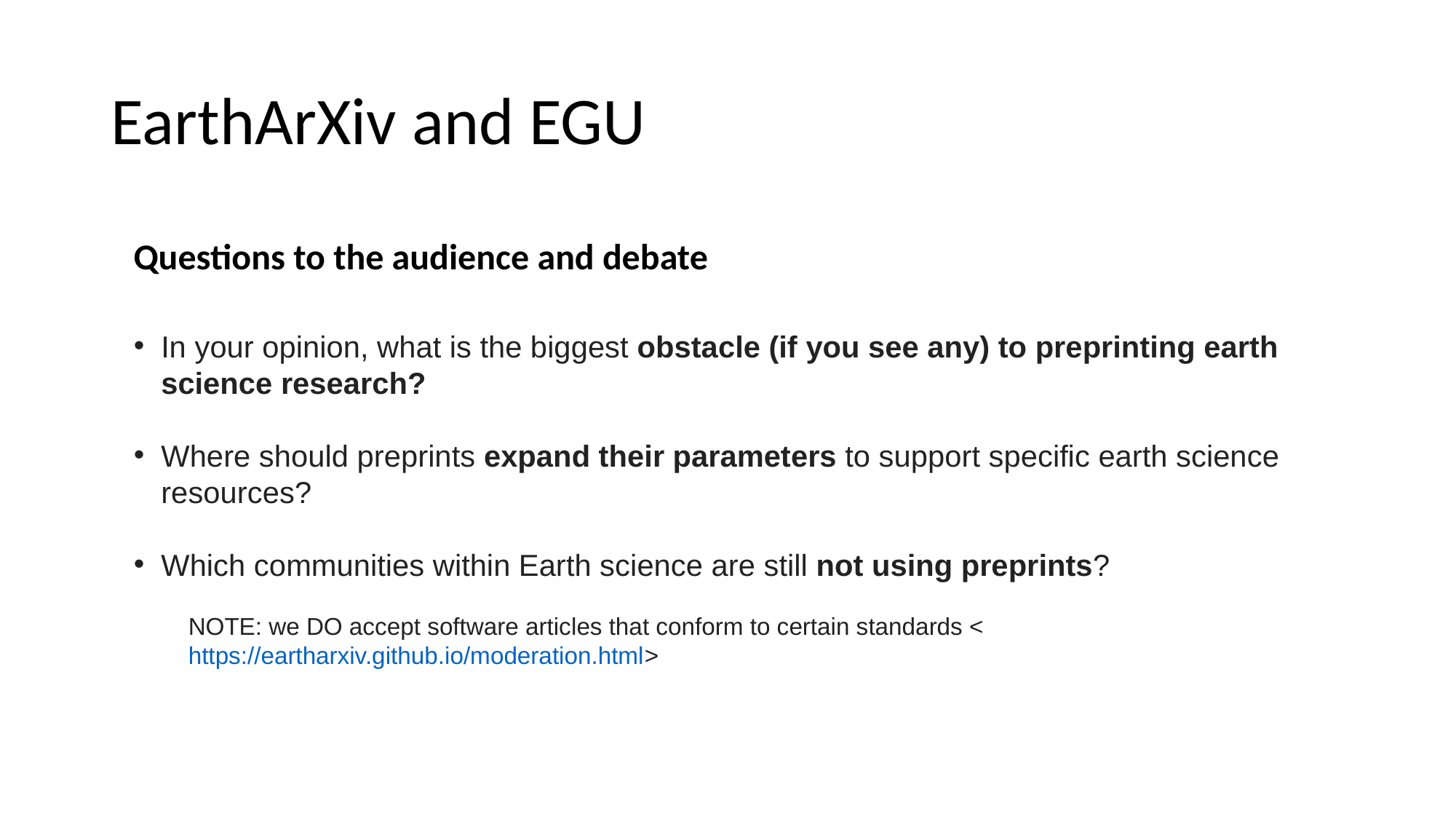

# EarthArXiv and EGU
Questions to the audience and debate
In your opinion, what is the biggest obstacle (if you see any) to preprinting earth science research?

Where should preprints expand their parameters to support specific earth science resources?

Which communities within Earth science are still not using preprints?
NOTE: we DO accept software articles that conform to certain standards <https://eartharxiv.github.io/moderation.html>